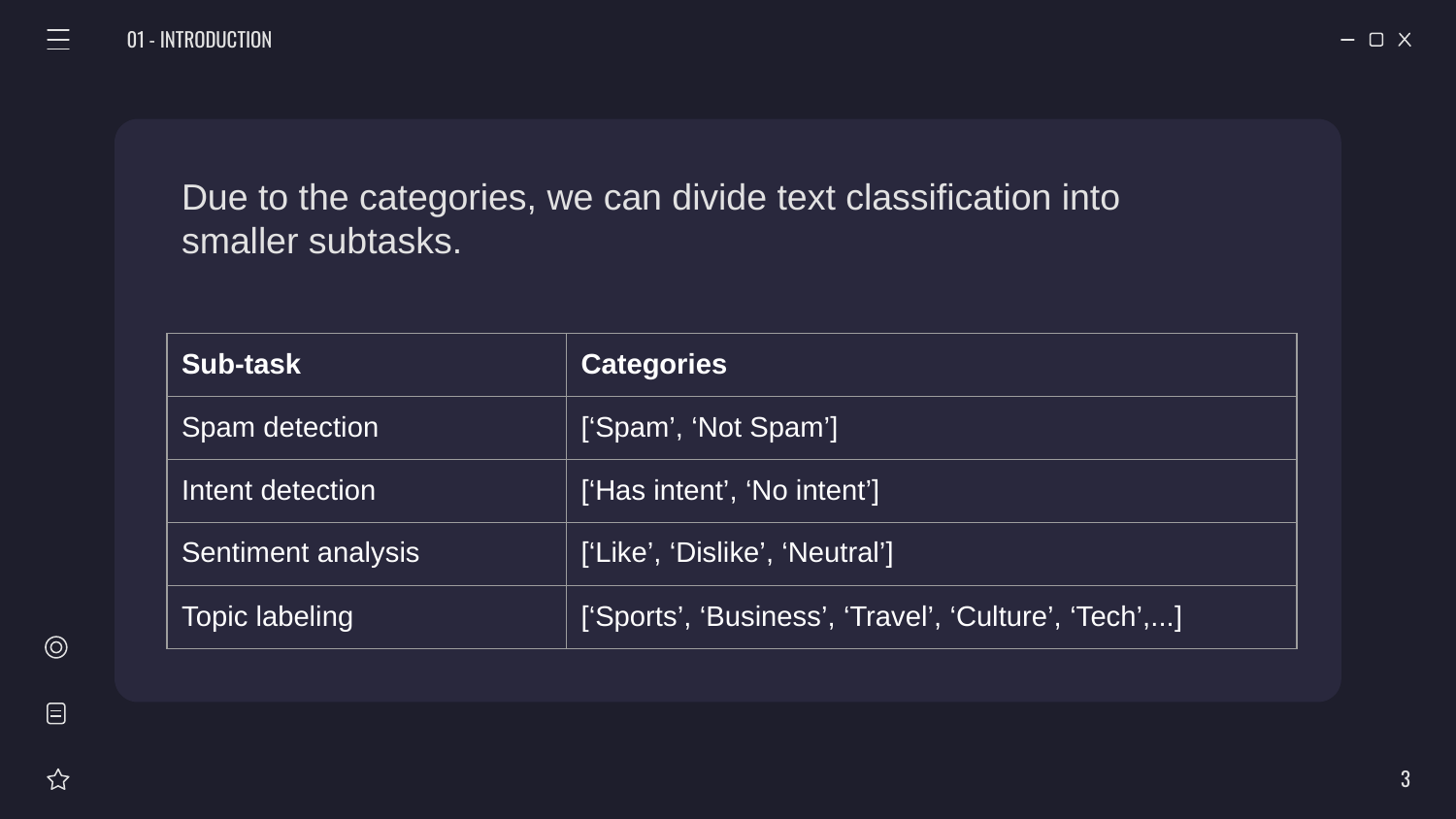

01 - INTRODUCTION

# Due to the categories, we can divide text classification into smaller subtasks.
| Sub-task | Categories |
| --- | --- |
| Spam detection | [‘Spam’, ‘Not Spam’] |
| Intent detection | [‘Has intent’, ‘No intent’] |
| Sentiment analysis | [‘Like’, ‘Dislike’, ‘Neutral’] |
| Topic labeling | [‘Sports’, ‘Business’, ‘Travel’, ‘Culture’, ‘Tech’,...] |

3